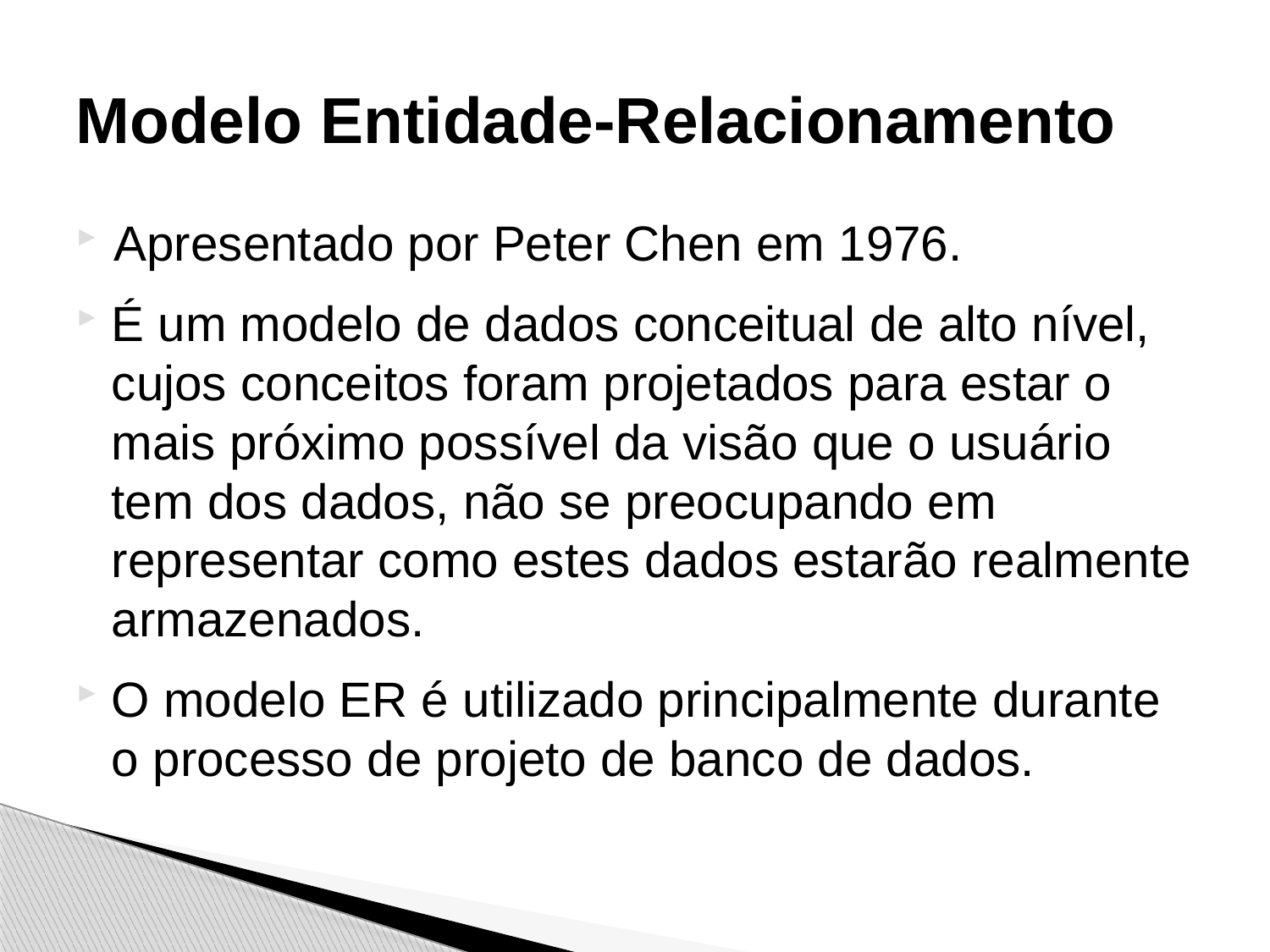

# Modelo Entidade-Relacionamento
Apresentado por Peter Chen em 1976.
É um modelo de dados conceitual de alto nível, cujos conceitos foram projetados para estar o mais próximo possível da visão que o usuário tem dos dados, não se preocupando em representar como estes dados estarão realmente armazenados.
O modelo ER é utilizado principalmente durante o processo de projeto de banco de dados.